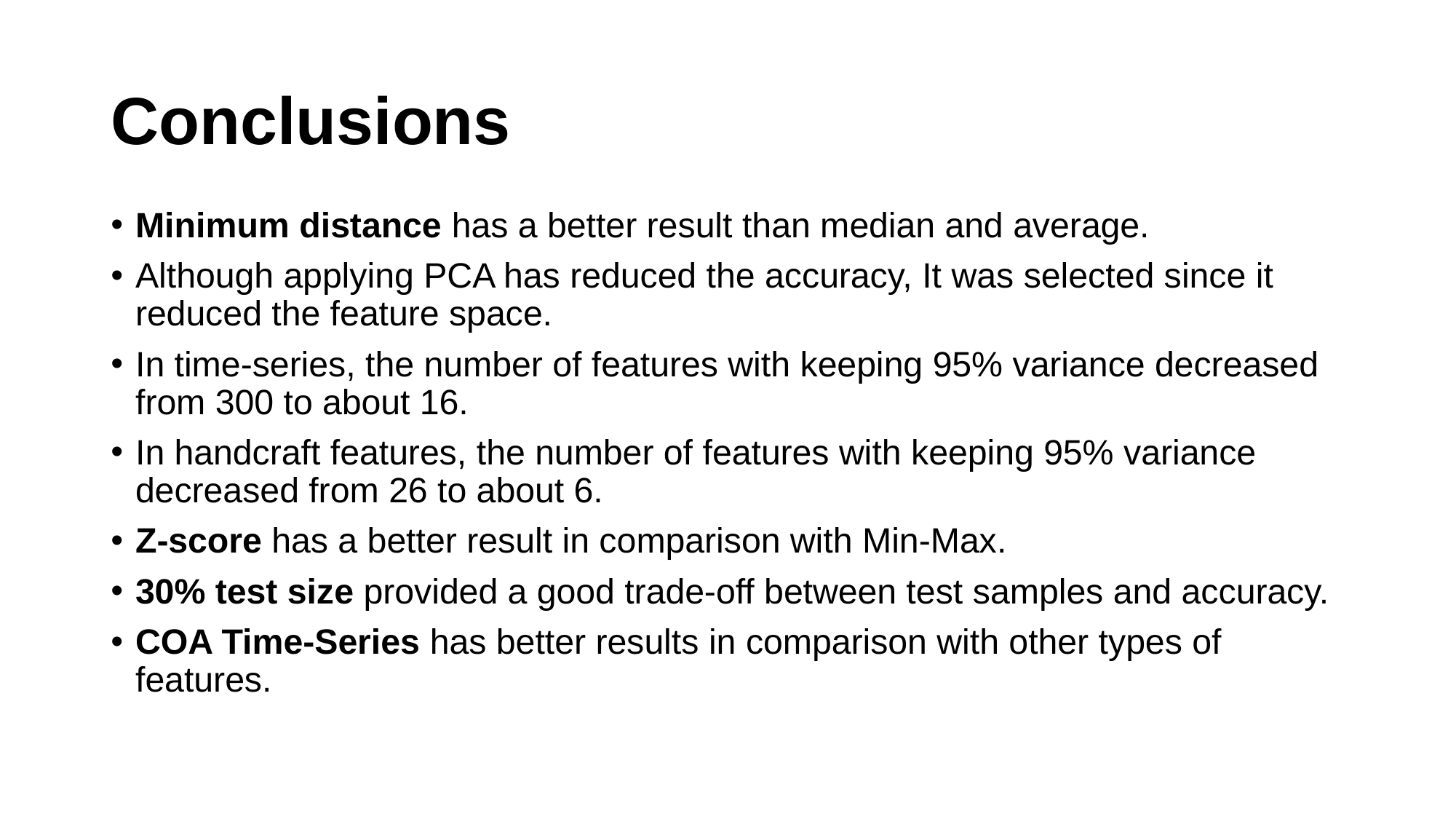

# Conclusions
Minimum distance has a better result than median and average.
Although applying PCA has reduced the accuracy, It was selected since it reduced the feature space.
In time-series, the number of features with keeping 95% variance decreased from 300 to about 16.
In handcraft features, the number of features with keeping 95% variance decreased from 26 to about 6.
Z-score has a better result in comparison with Min-Max.
30% test size provided a good trade-off between test samples and accuracy.
COA Time-Series has better results in comparison with other types of features.